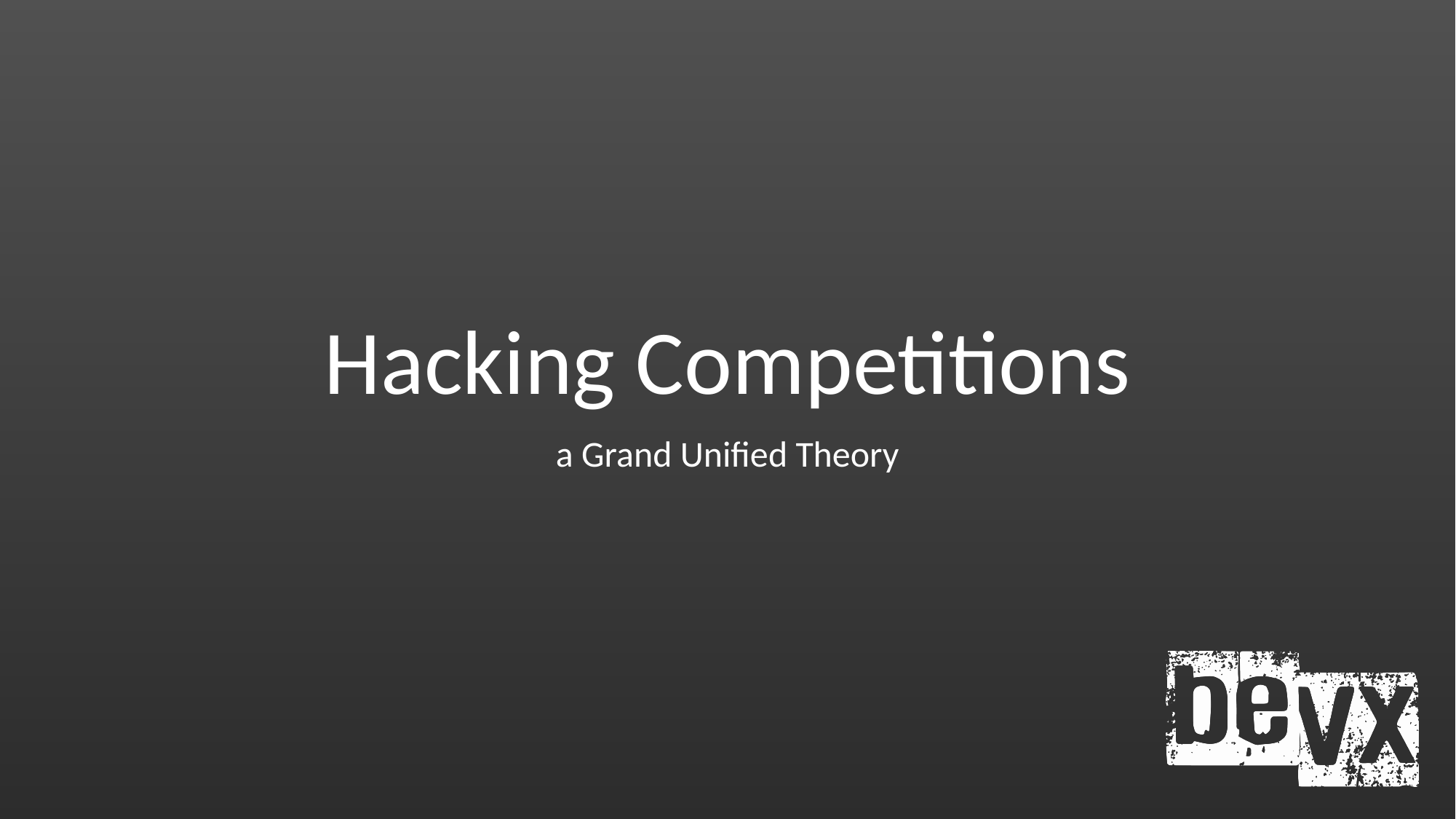

# Hacking Competitions
a Grand Unified Theory